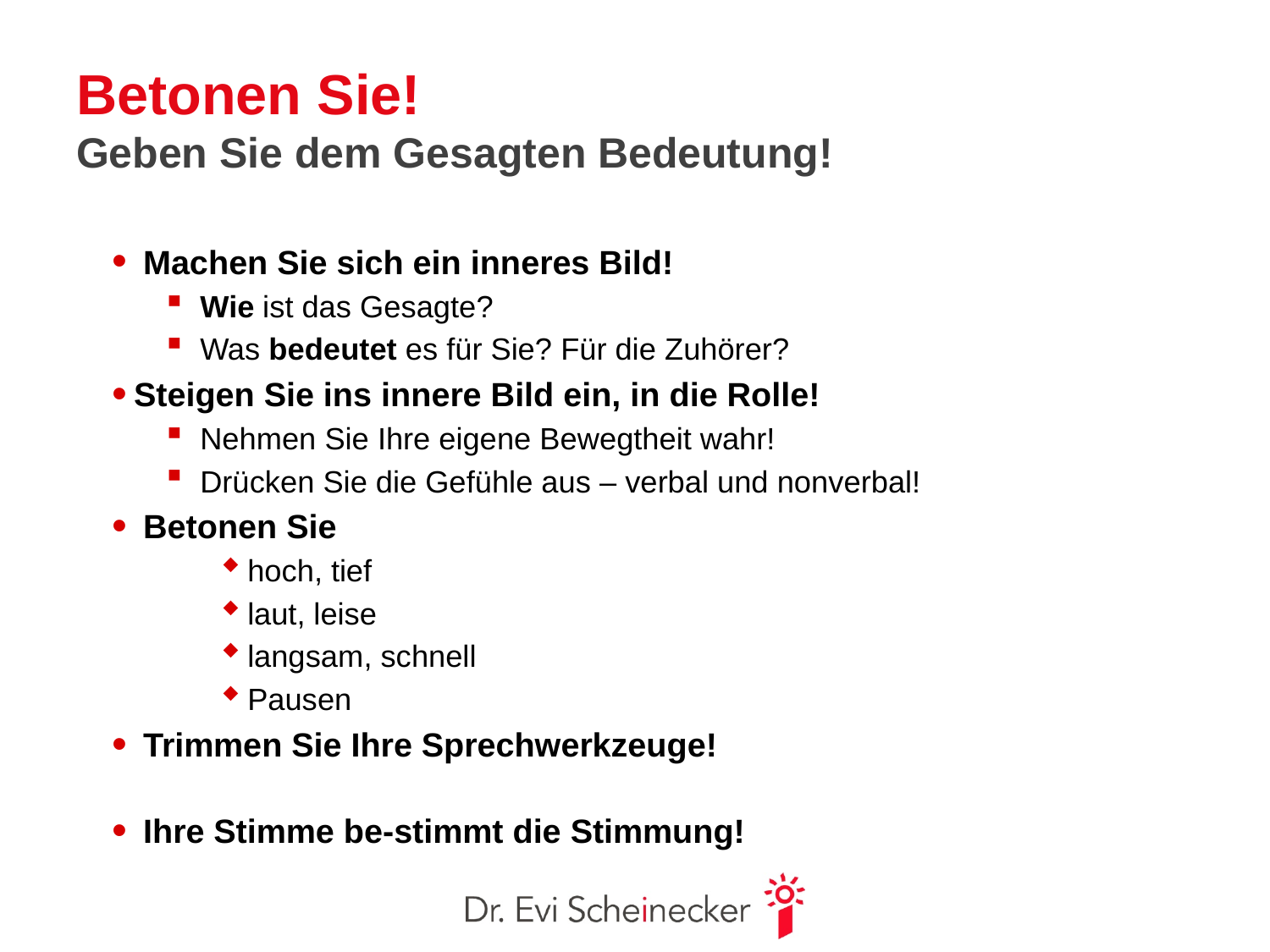

# Betonen Sie! Geben Sie dem Gesagten Bedeutung!
 Machen Sie sich ein inneres Bild!
Wie ist das Gesagte?
Was bedeutet es für Sie? Für die Zuhörer?
Steigen Sie ins innere Bild ein, in die Rolle!
Nehmen Sie Ihre eigene Bewegtheit wahr!
Drücken Sie die Gefühle aus – verbal und nonverbal!
 Betonen Sie
hoch, tief
laut, leise
langsam, schnell
Pausen
 Trimmen Sie Ihre Sprechwerkzeuge!
 Ihre Stimme be-stimmt die Stimmung!